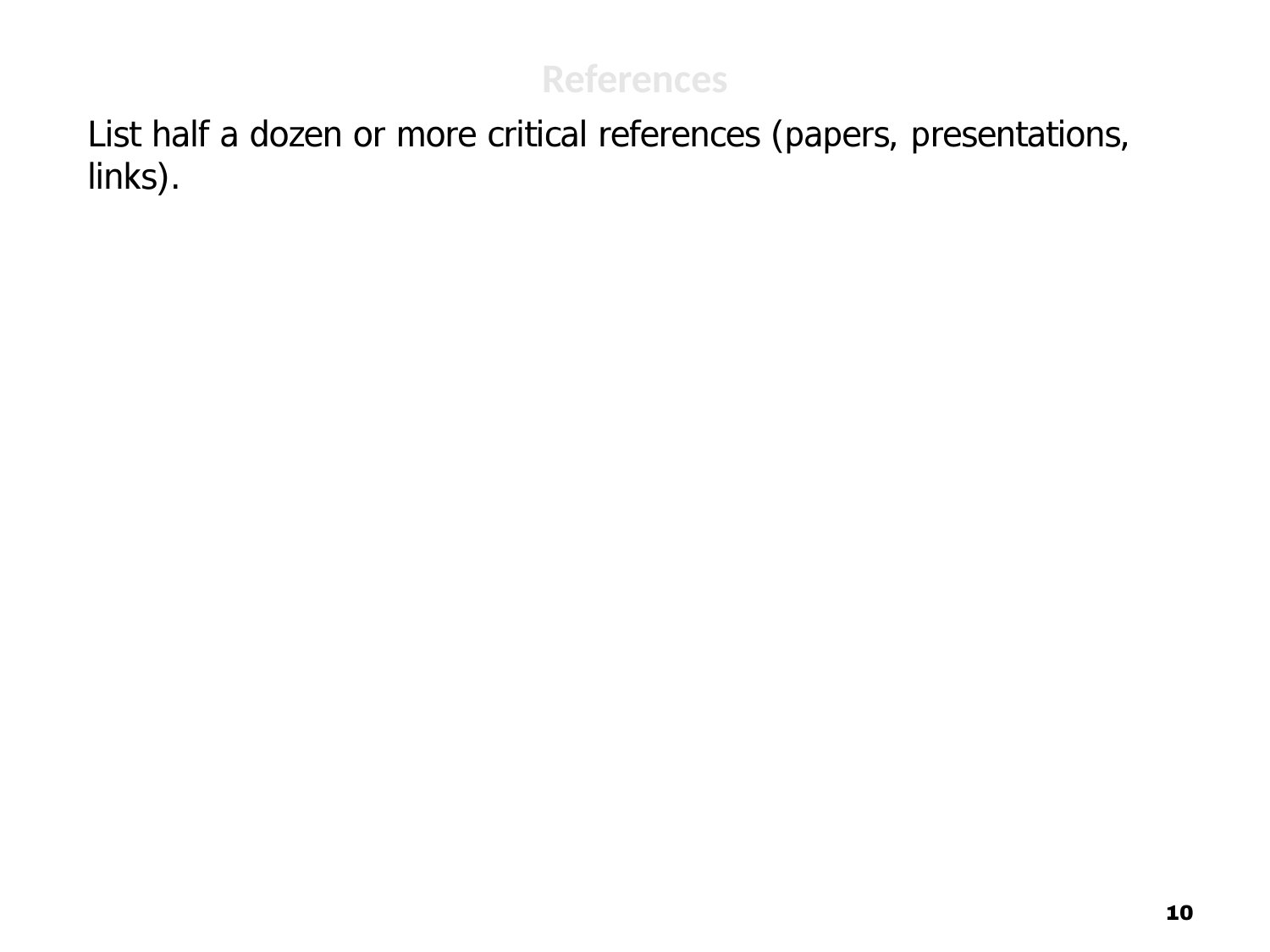

References
List half a dozen or more critical references (papers, presentations, links).
10